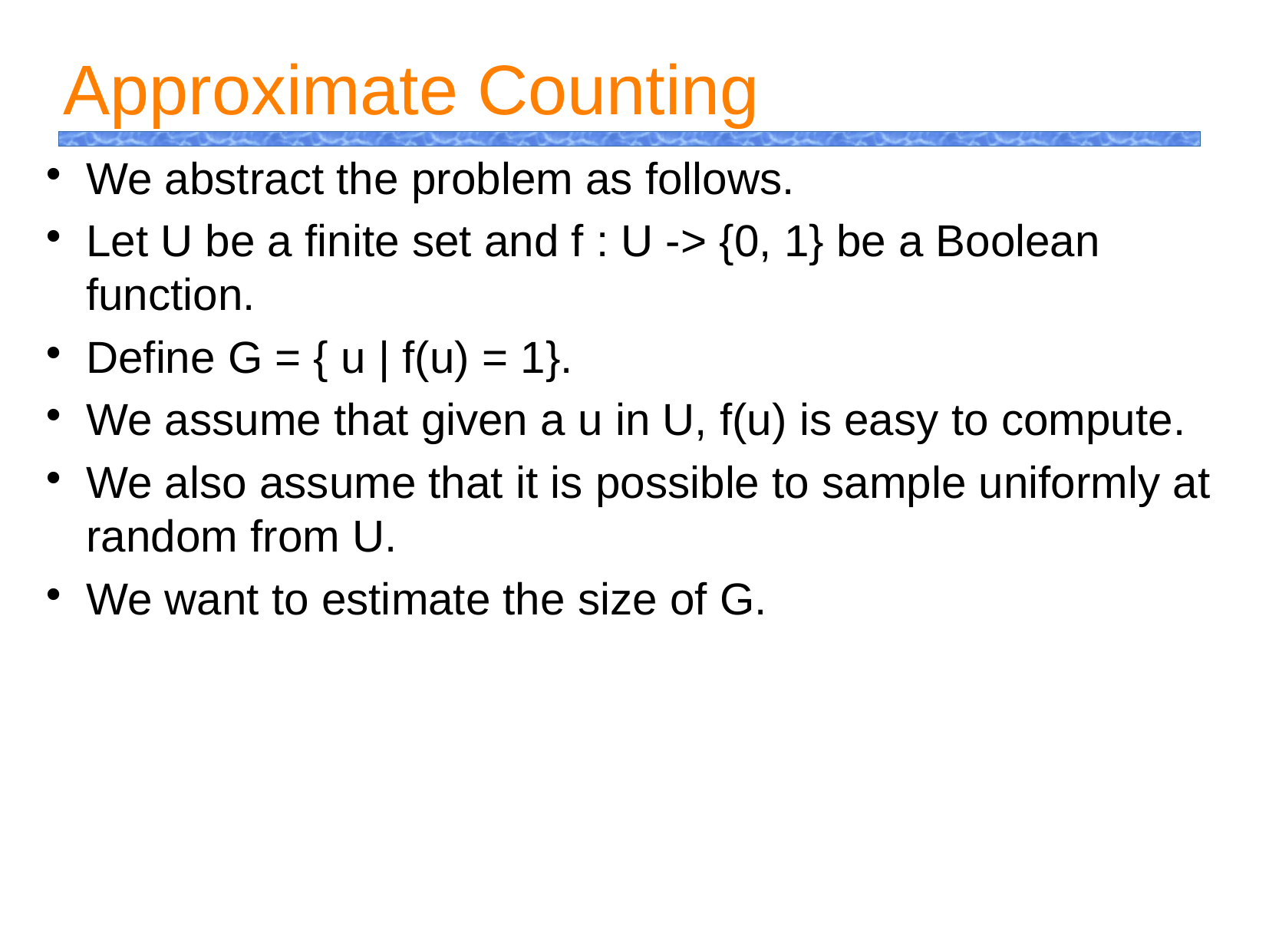

Approximate Counting
We abstract the problem as follows.
Let U be a finite set and f : U -> {0, 1} be a Boolean function.
Define G = { u | f(u) = 1}.
We assume that given a u in U, f(u) is easy to compute.
We also assume that it is possible to sample uniformly at random from U.
We want to estimate the size of G.